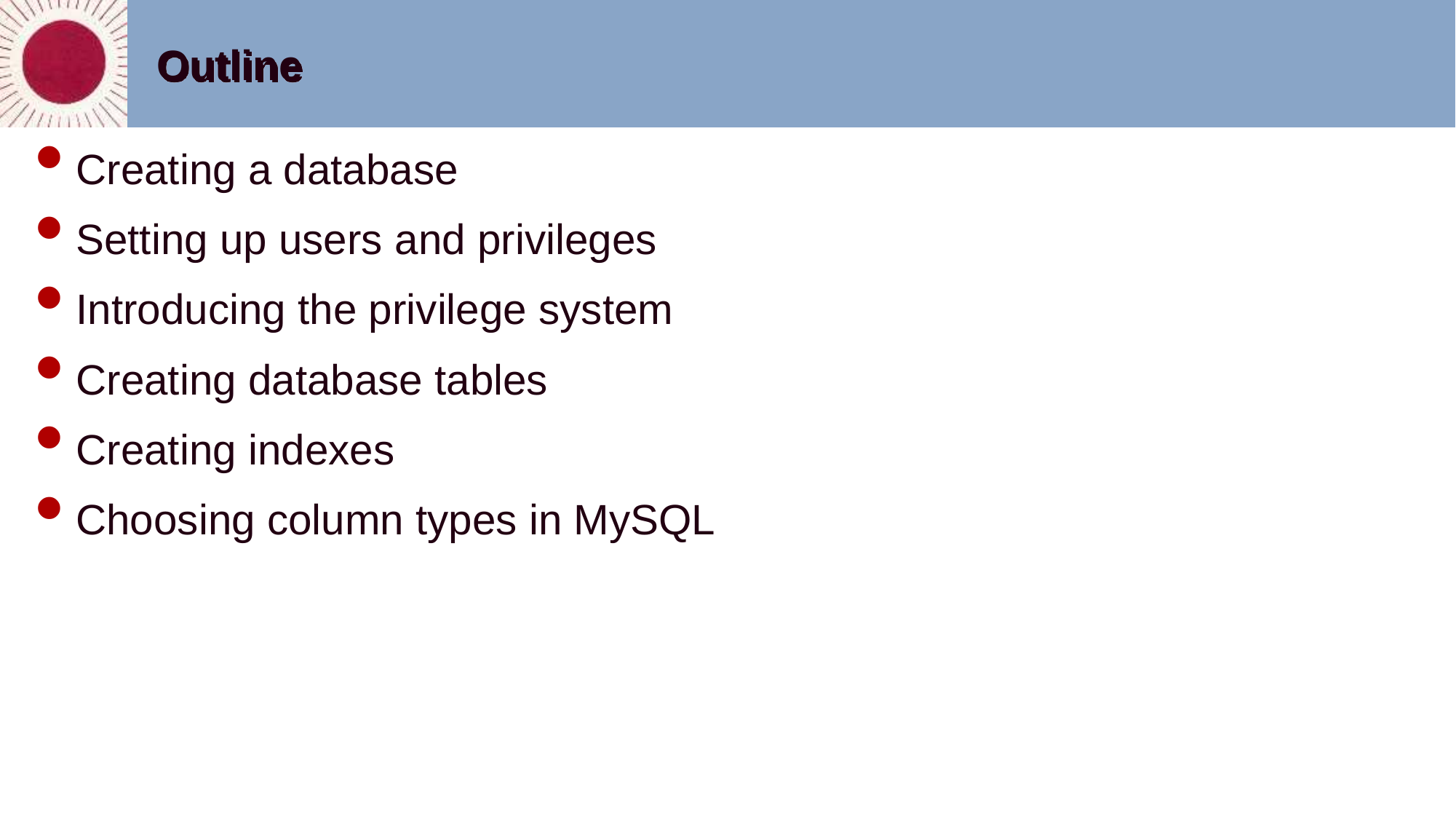

# Outline
Creating a database
Setting up users and privileges
Introducing the privilege system
Creating database tables
Creating indexes
Choosing column types in MySQL